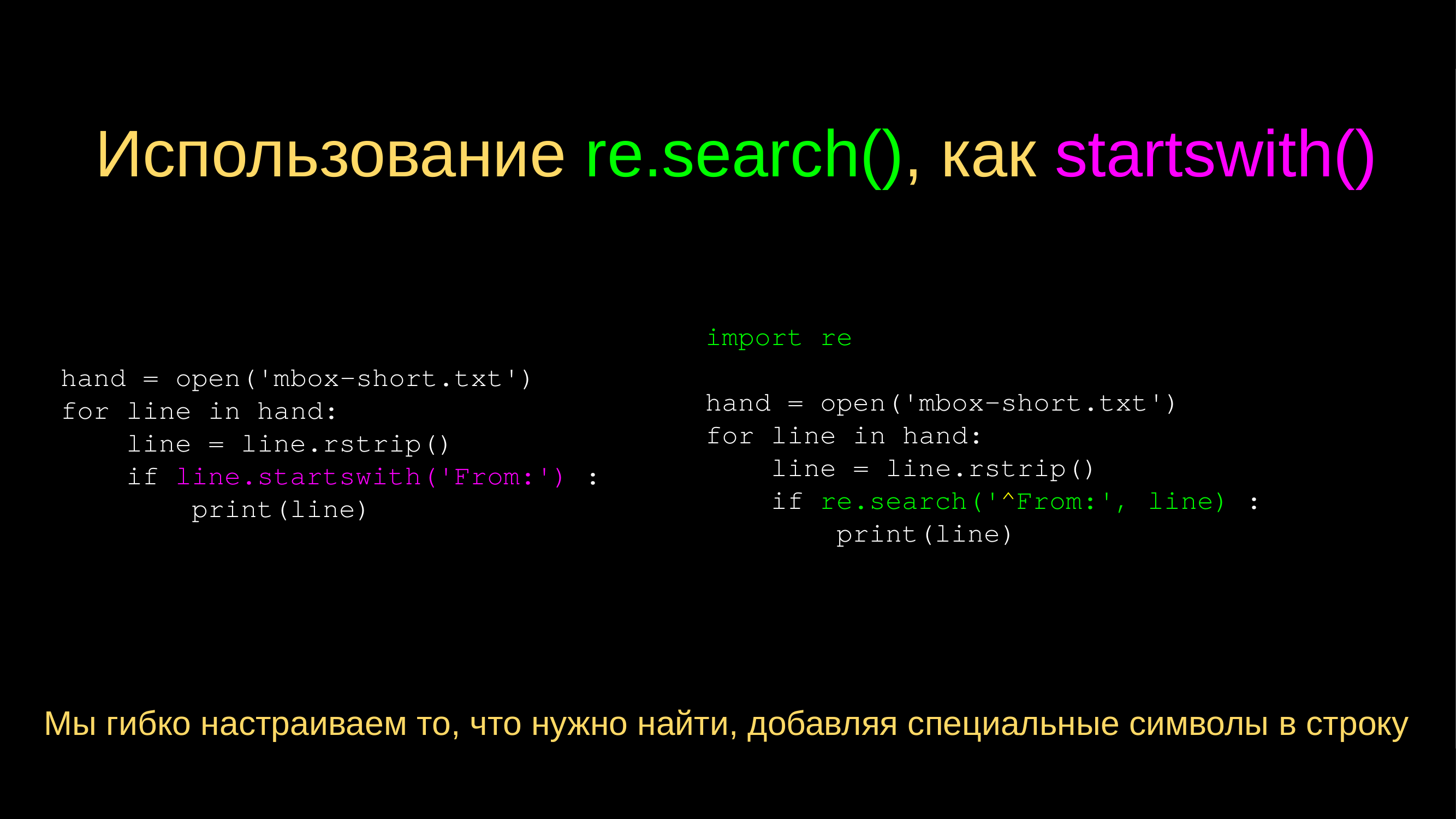

# Использование re.search(), как startswith()
import re

hand = open('mbox-short.txt')
for line in hand:
    line = line.rstrip()
    if re.search('^From:', line) :
        print(line)
hand = open('mbox-short.txt')
for line in hand:
    line = line.rstrip()
    if line.startswith('From:') :
        print(line)
Мы гибко настраиваем то, что нужно найти, добавляя специальные символы в строку